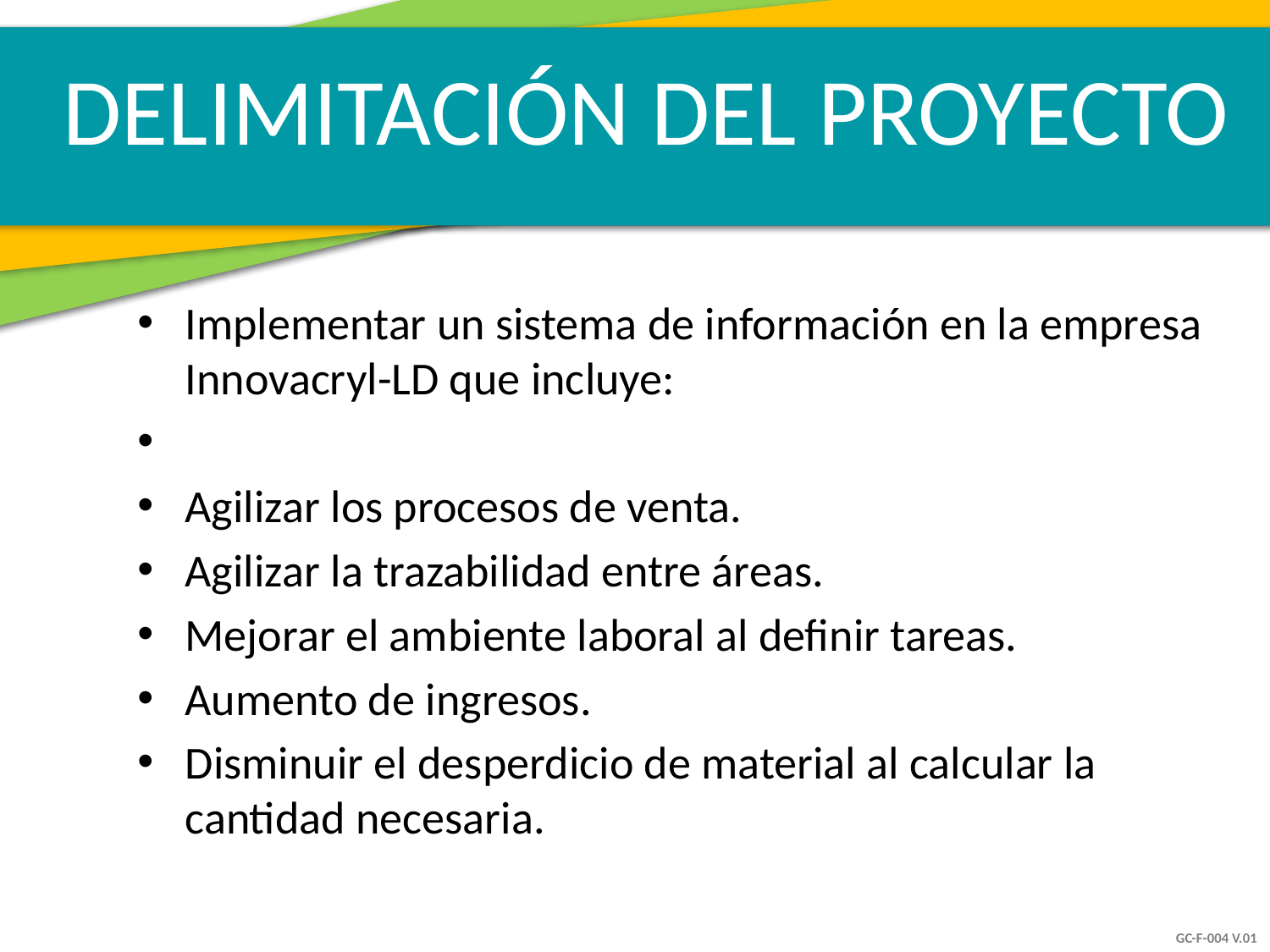

DELIMITACIÓN DEL PROYECTO
Implementar un sistema de información en la empresa Innovacryl-LD que incluye:

Agilizar los procesos de venta.
Agilizar la trazabilidad entre áreas.
Mejorar el ambiente laboral al definir tareas.
Aumento de ingresos.
Disminuir el desperdicio de material al calcular la cantidad necesaria.